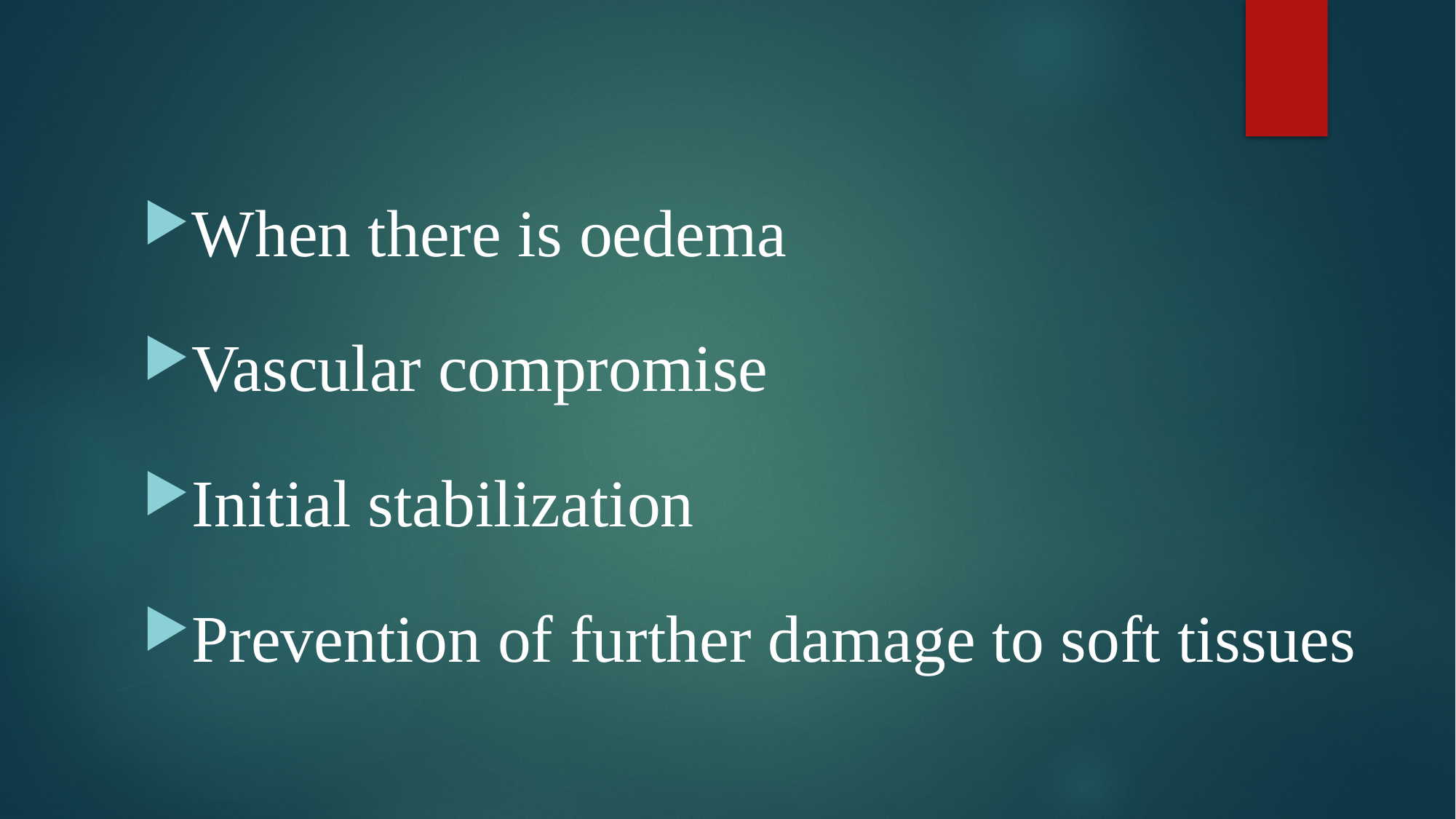

#
When there is oedema
Vascular compromise
Initial stabilization
Prevention of further damage to soft tissues